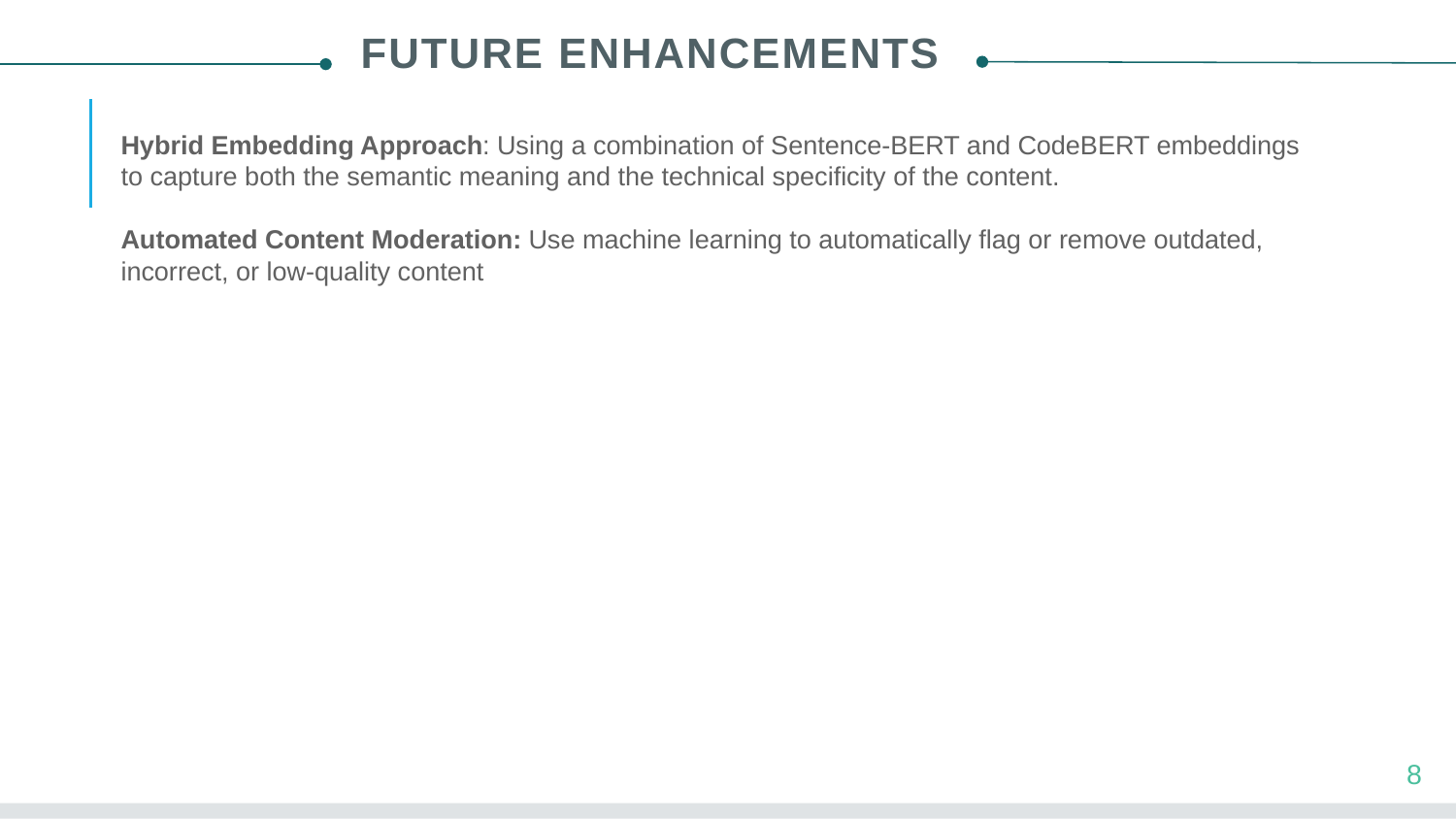

# Future Enhancements
Hybrid Embedding Approach: Using a combination of Sentence-BERT and CodeBERT embeddings to capture both the semantic meaning and the technical specificity of the content.

Automated Content Moderation: Use machine learning to automatically flag or remove outdated, incorrect, or low-quality content
8